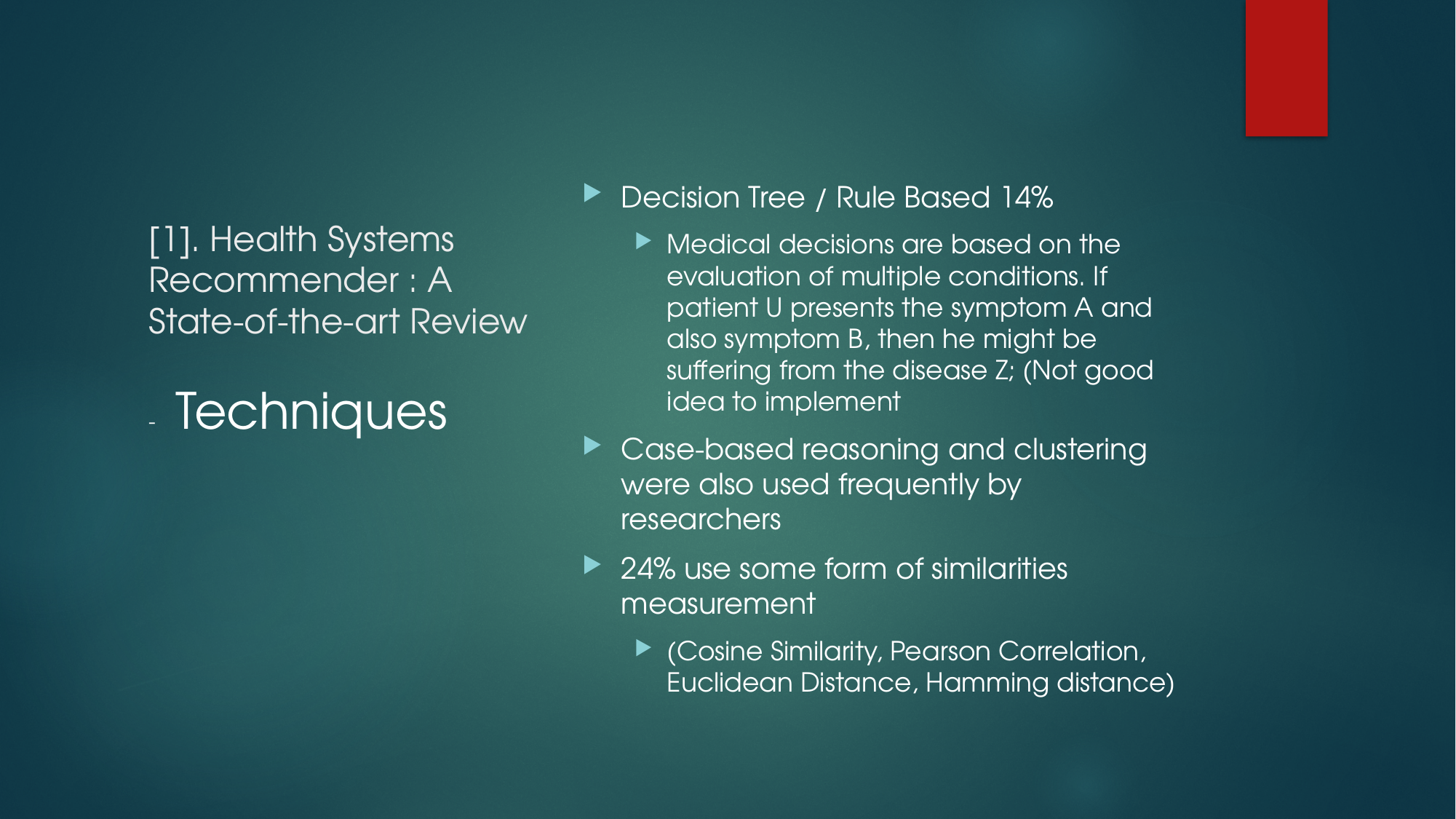

# [1]. Health Systems Recommender : A State-of-the-art Review
Decision Tree / Rule Based 14%
Medical decisions are based on the evaluation of multiple conditions. If patient U presents the symptom A and also symptom B, then he might be suffering from the disease Z; (Not good idea to implement
Case-based reasoning and clustering were also used frequently by researchers
24% use some form of similarities measurement
(Cosine Similarity, Pearson Correlation, Euclidean Distance, Hamming distance)

-  Techniques